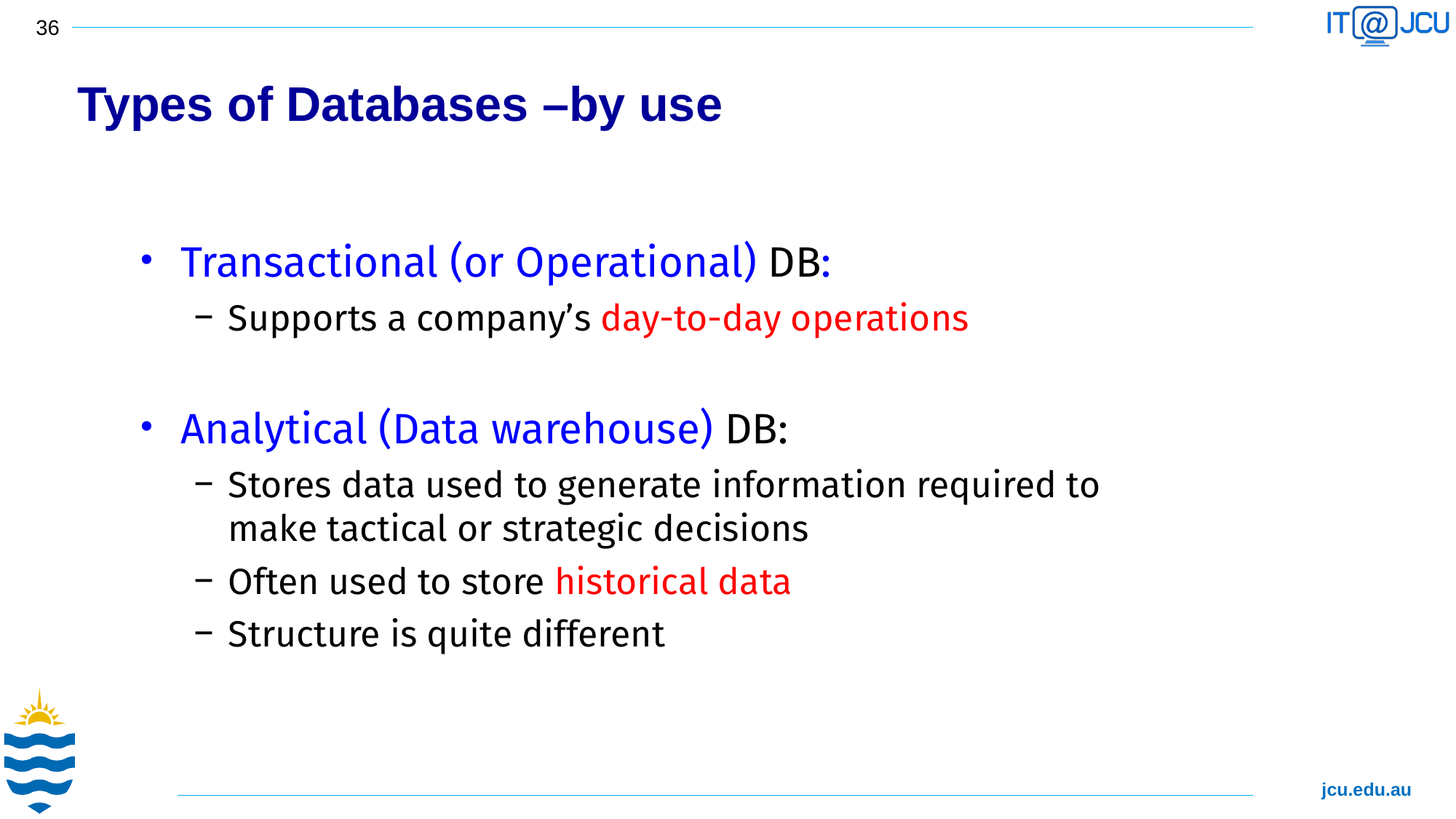

36
Types of Databases –by use
Transactional (or Operational) DB:
Supports a company’s day-to-day operations

Analytical (Data warehouse) DB:
Stores data used to generate information required to make tactical or strategic decisions
Often used to store historical data
Structure is quite different